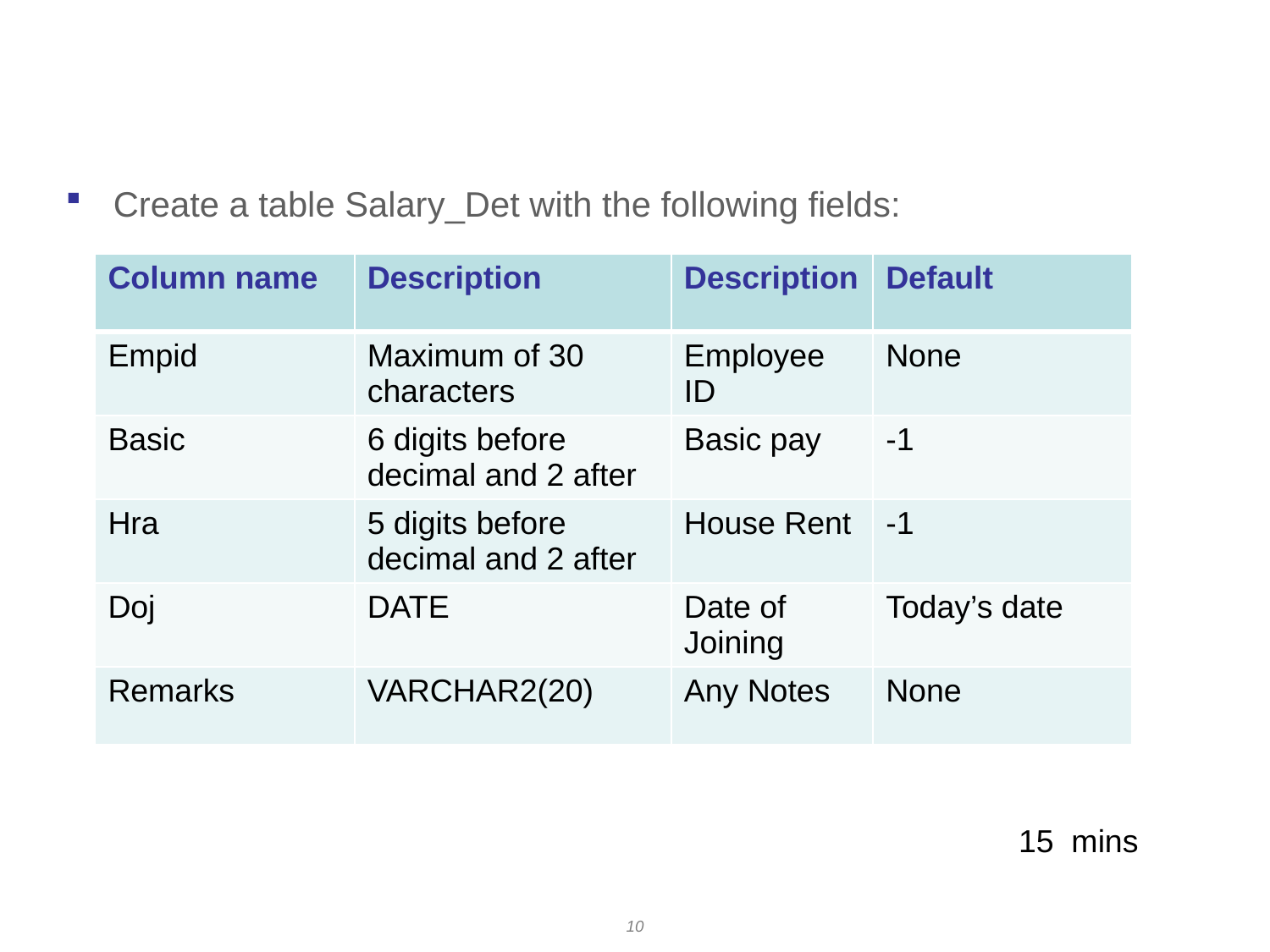

# Exercise
Create a table Salary_Det with the following fields:

| Column name | Description | Description | Default |
| --- | --- | --- | --- |
| Empid | Maximum of 30 characters | Employee ID | None |
| Basic | 6 digits before decimal and 2 after | Basic pay | -1 |
| Hra | 5 digits before decimal and 2 after | House Rent | -1 |
| Doj | DATE | Date of Joining | Today’s date |
| Remarks | VARCHAR2(20) | Any Notes | None |
15  mins
10